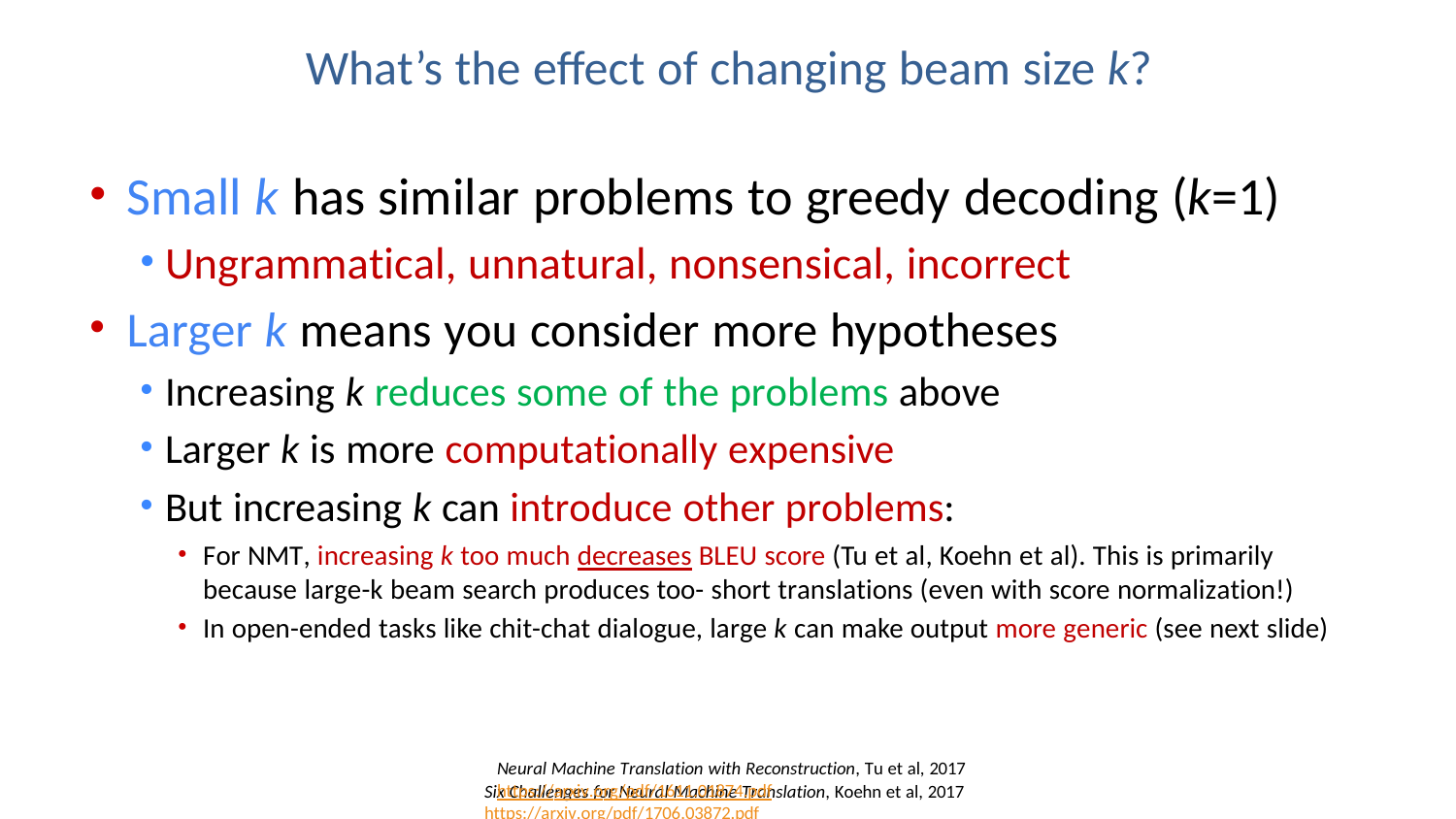

# What’s the effect of changing beam size k?
Small k has similar problems to greedy decoding (k=1)
Ungrammatical, unnatural, nonsensical, incorrect
Larger k means you consider more hypotheses
Increasing k reduces some of the problems above
Larger k is more computationally expensive
But increasing k can introduce other problems:
For NMT, increasing k too much decreases BLEU score (Tu et al, Koehn et al). This is primarily because large-k beam search produces too- short translations (even with score normalization!)
In open-ended tasks like chit-chat dialogue, large k can make output more generic (see next slide)
Neural Machine Translation with Reconstruction, Tu et al, 2017 https://arxiv.org/pdf/1611.01874.pdf
Six Challenges for Neural Machine Translation, Koehn et al, 2017 https://arxiv.org/pdf/1706.03872.pdf